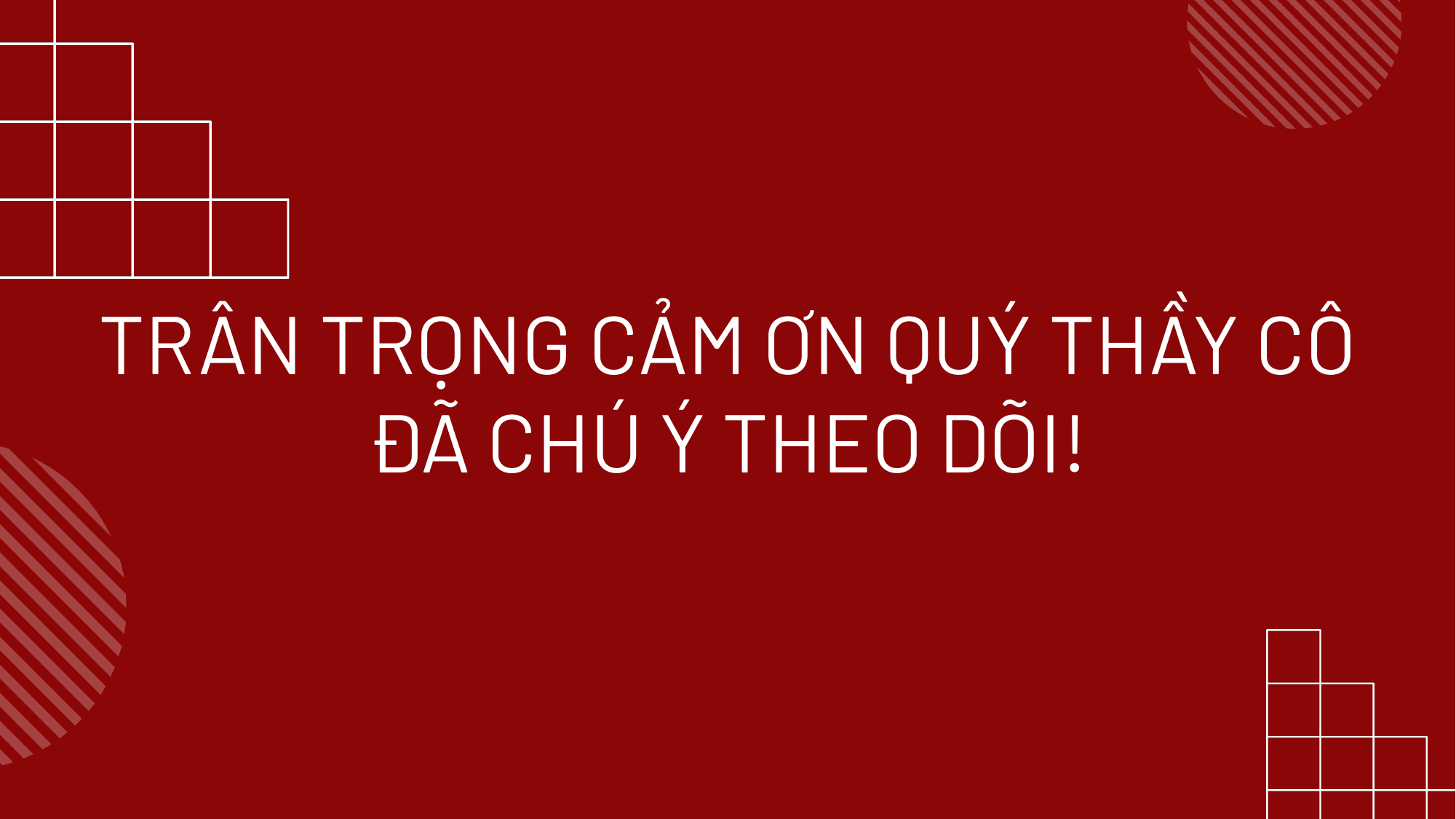

TRÂN TRỌNG CẢM ƠN QUÝ THẦY CÔ ĐÃ CHÚ Ý THEO DÕI!